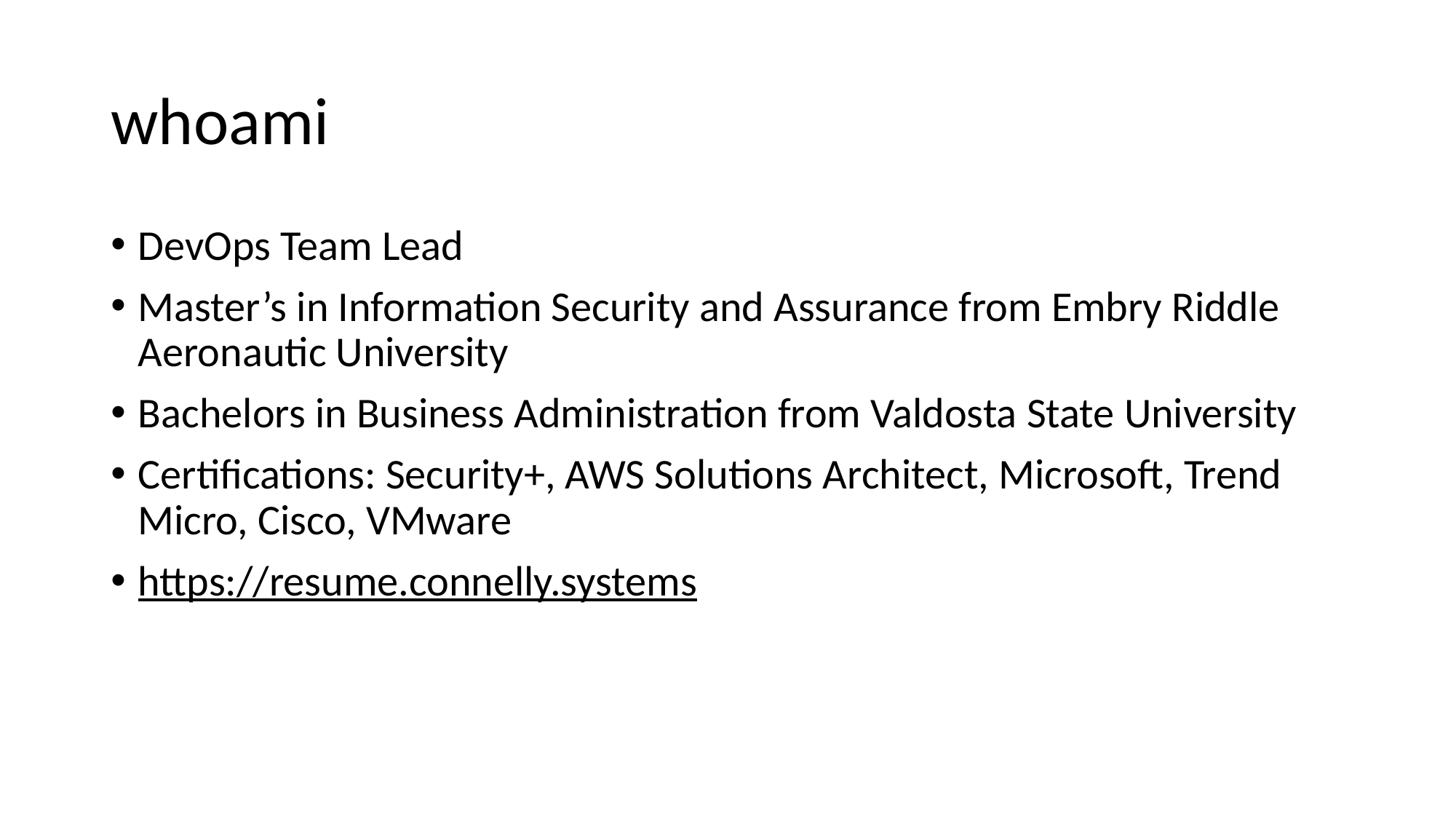

# whoami
DevOps Team Lead
Master’s in Information Security and Assurance from Embry Riddle Aeronautic University
Bachelors in Business Administration from Valdosta State University
Certifications: Security+, AWS Solutions Architect, Microsoft, Trend Micro, Cisco, VMware
https://resume.connelly.systems